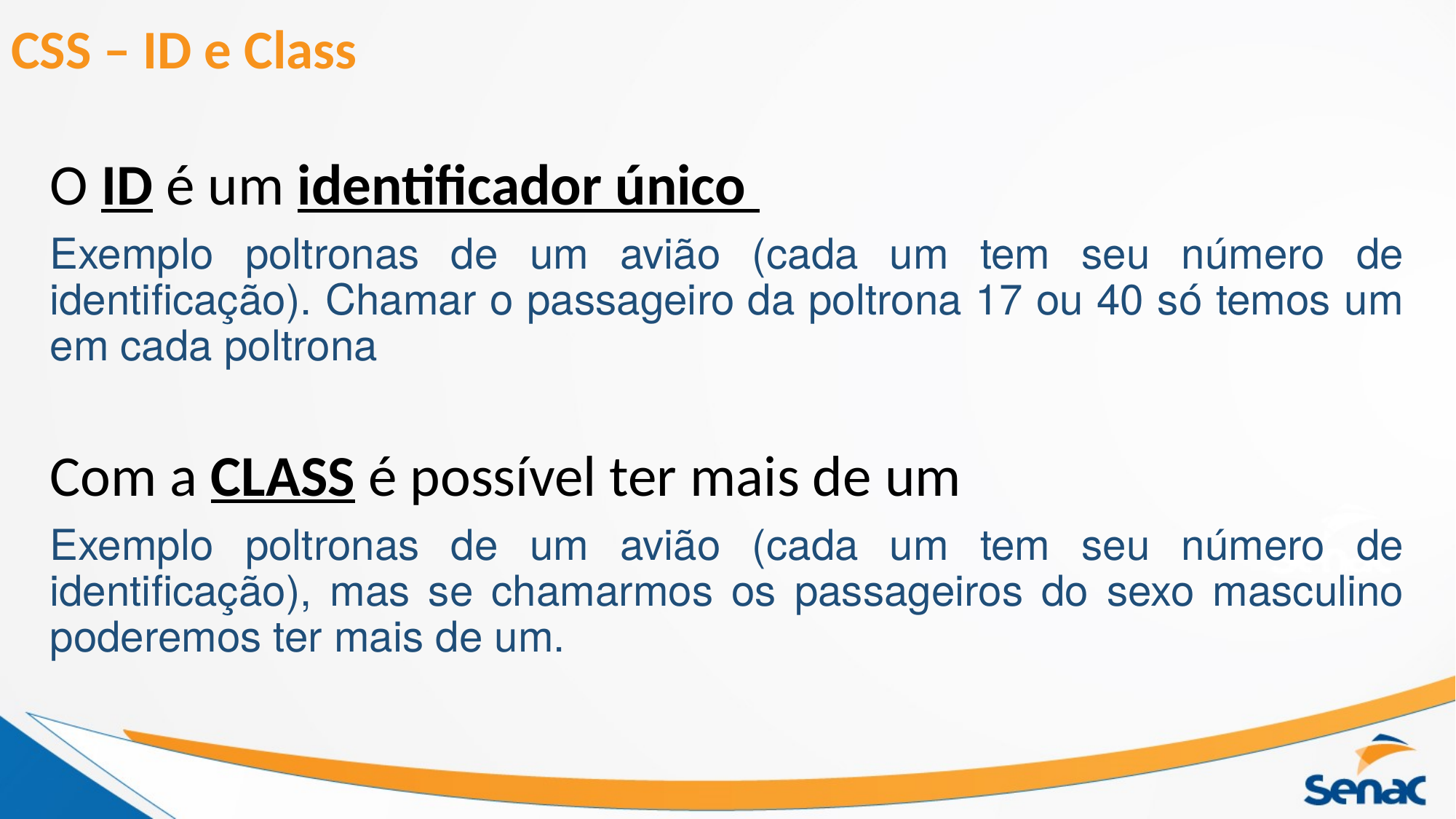

# CSS – ID e Class
O ID é um identificador único
Exemplo poltronas de um avião (cada um tem seu número de identificação). Chamar o passageiro da poltrona 17 ou 40 só temos um em cada poltrona

Com a CLASS é possível ter mais de um
Exemplo poltronas de um avião (cada um tem seu número de identificação), mas se chamarmos os passageiros do sexo masculino poderemos ter mais de um.